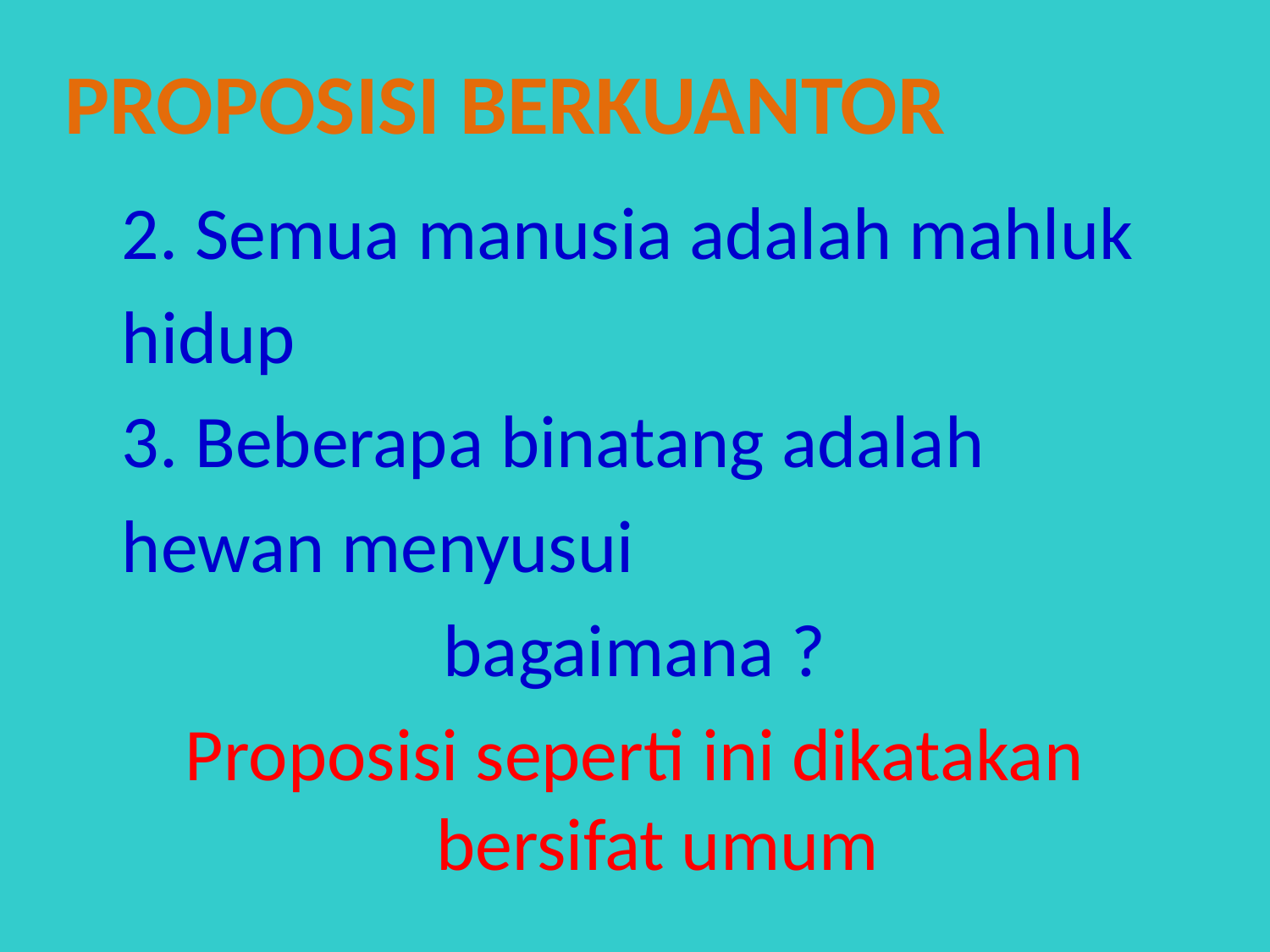

Proposisi berkuantor
	2. Semua manusia adalah mahluk
		hidup
	3. Beberapa binatang adalah
		hewan menyusui
bagaimana ?
Proposisi seperti ini dikatakan bersifat umum